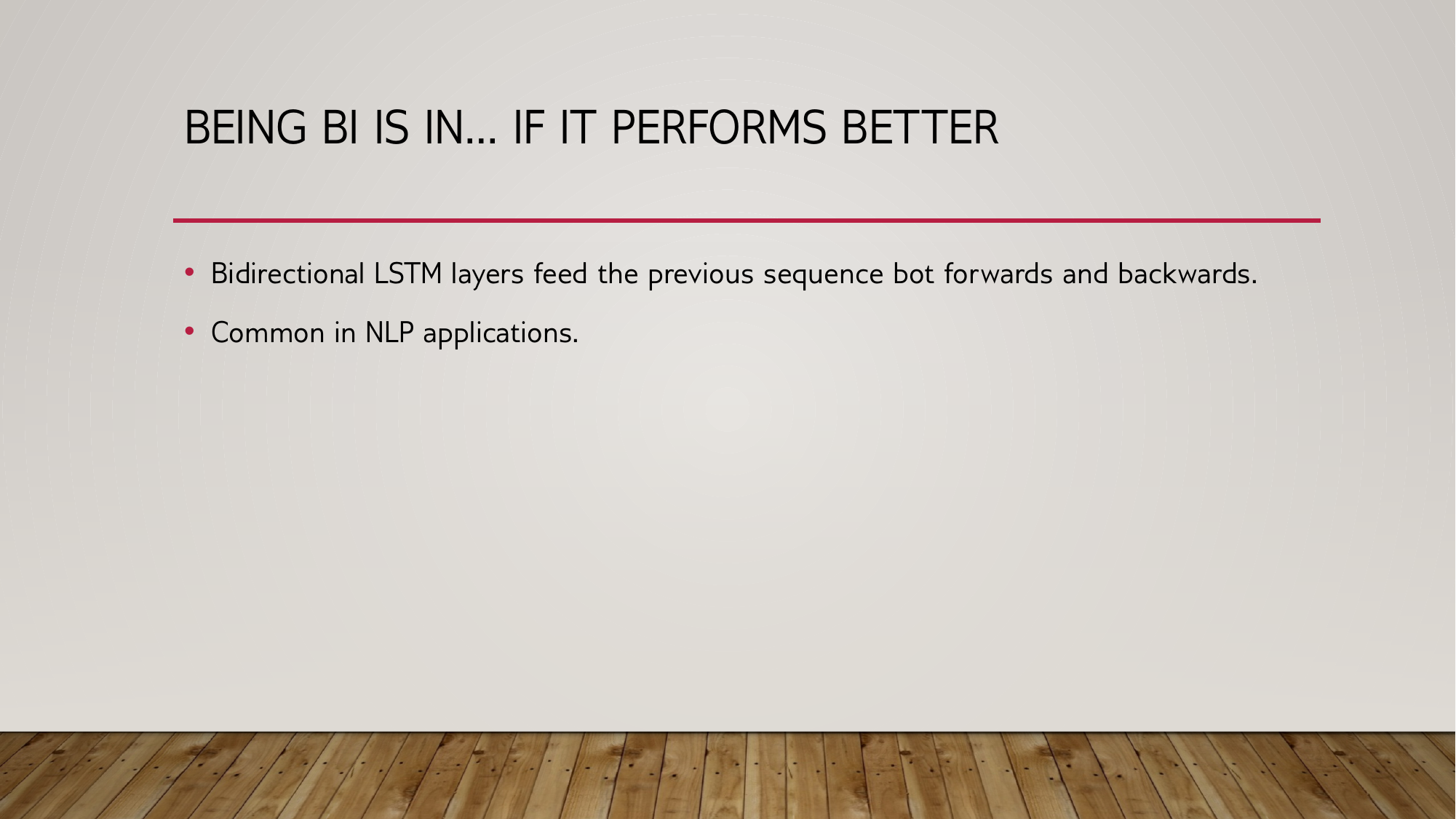

# Being BI is in… if it Performs better
Bidirectional LSTM layers feed the previous sequence bot forwards and backwards.
Common in NLP applications.